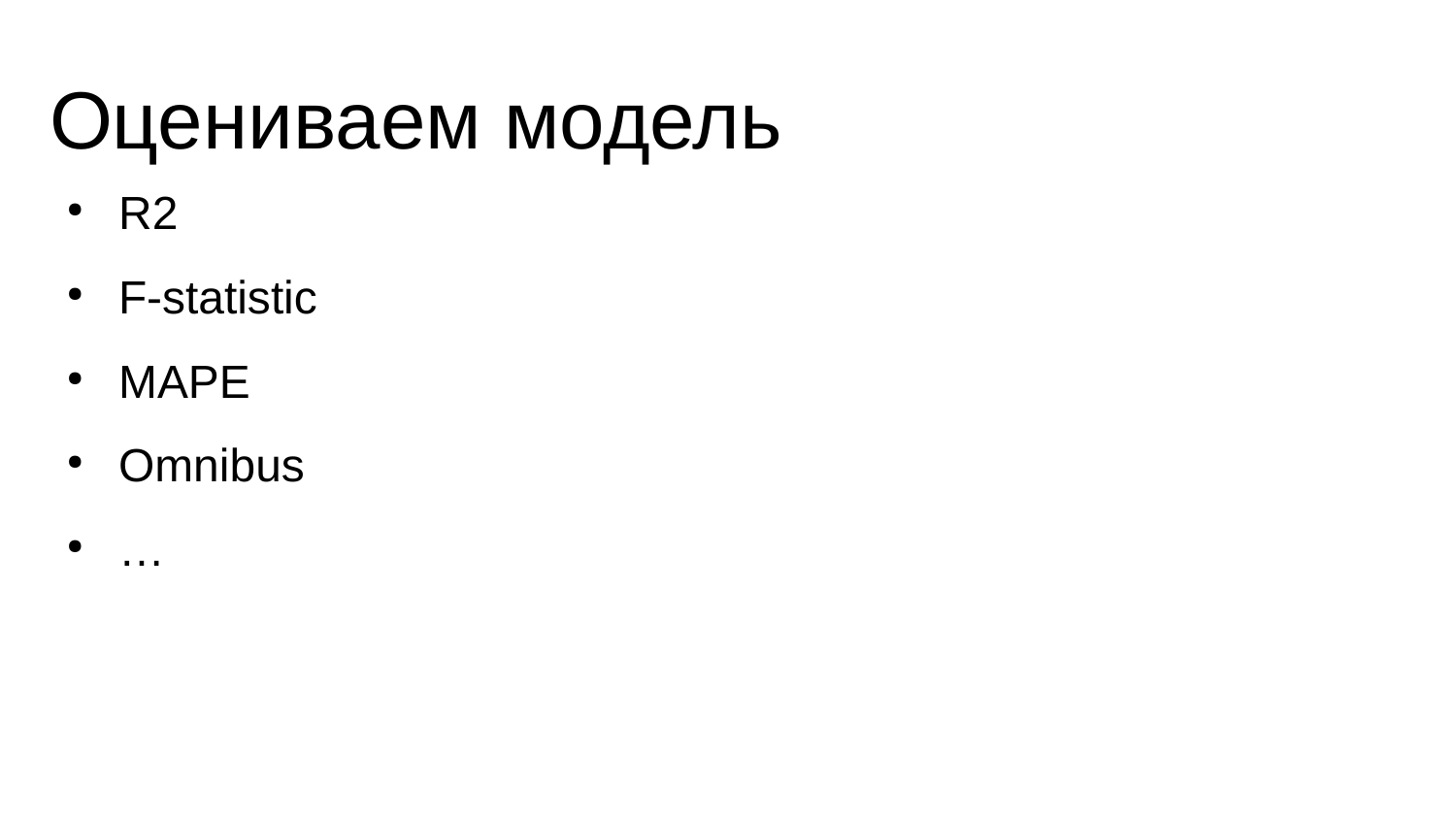

# Оцениваем модель
R2
F-statistic
MAPE
Omnibus
…